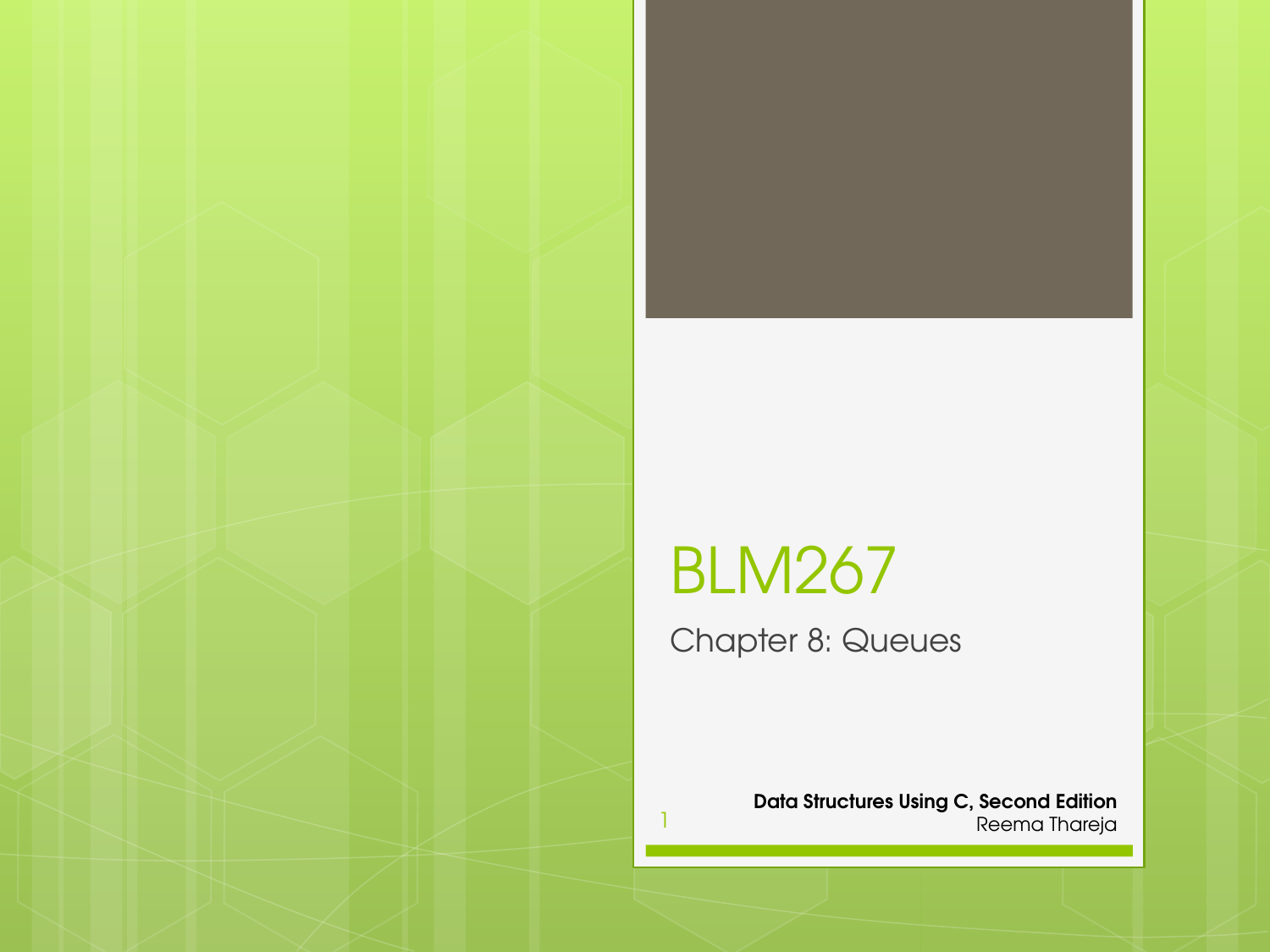

# BLM267
Chapter 8: Queues
Data Structures Using C, Second Edition
Reema Thareja

1